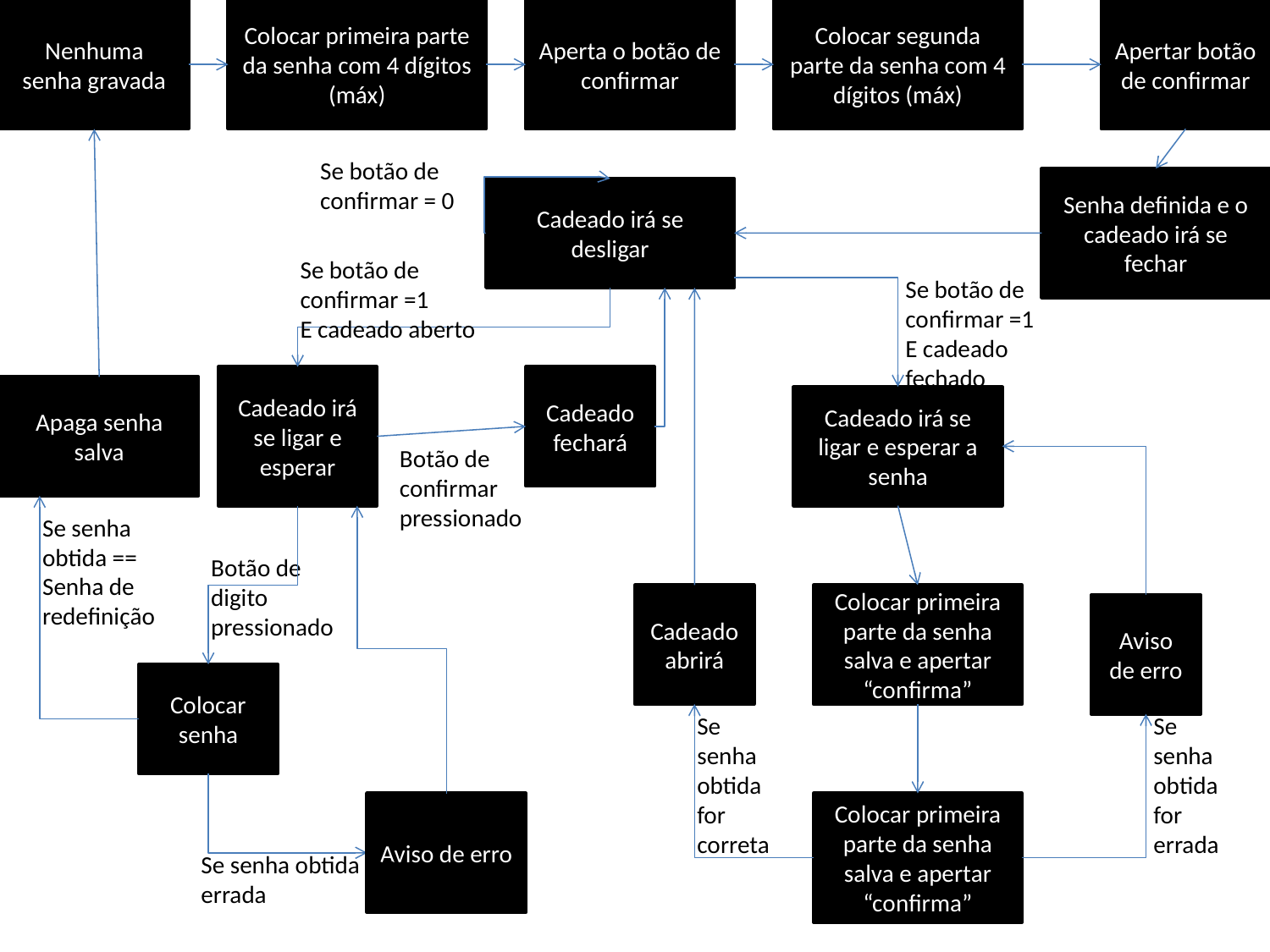

Nenhuma senha gravada
Colocar primeira parte da senha com 4 dígitos (máx)
Aperta o botão de confirmar
Colocar segunda parte da senha com 4 dígitos (máx)
Apertar botão de confirmar
Se botão de confirmar = 0
Senha definida e o cadeado irá se fechar
Cadeado irá se desligar
Se botão de confirmar =1
E cadeado aberto
Se botão de confirmar =1
E cadeado fechado
Cadeado irá se ligar e esperar
Cadeado fechará
Apaga senha salva
Cadeado irá se ligar e esperar a senha
Botão de confirmar pressionado
Se senha obtida == Senha de redefinição
Botão de digito pressionado
Cadeado abrirá
Colocar primeira parte da senha salva e apertar “confirma”
Aviso de erro
Colocar senha
Se senha obtida for correta
Se senha obtida for errada
Aviso de erro
Colocar primeira parte da senha salva e apertar “confirma”
Se senha obtida for errada